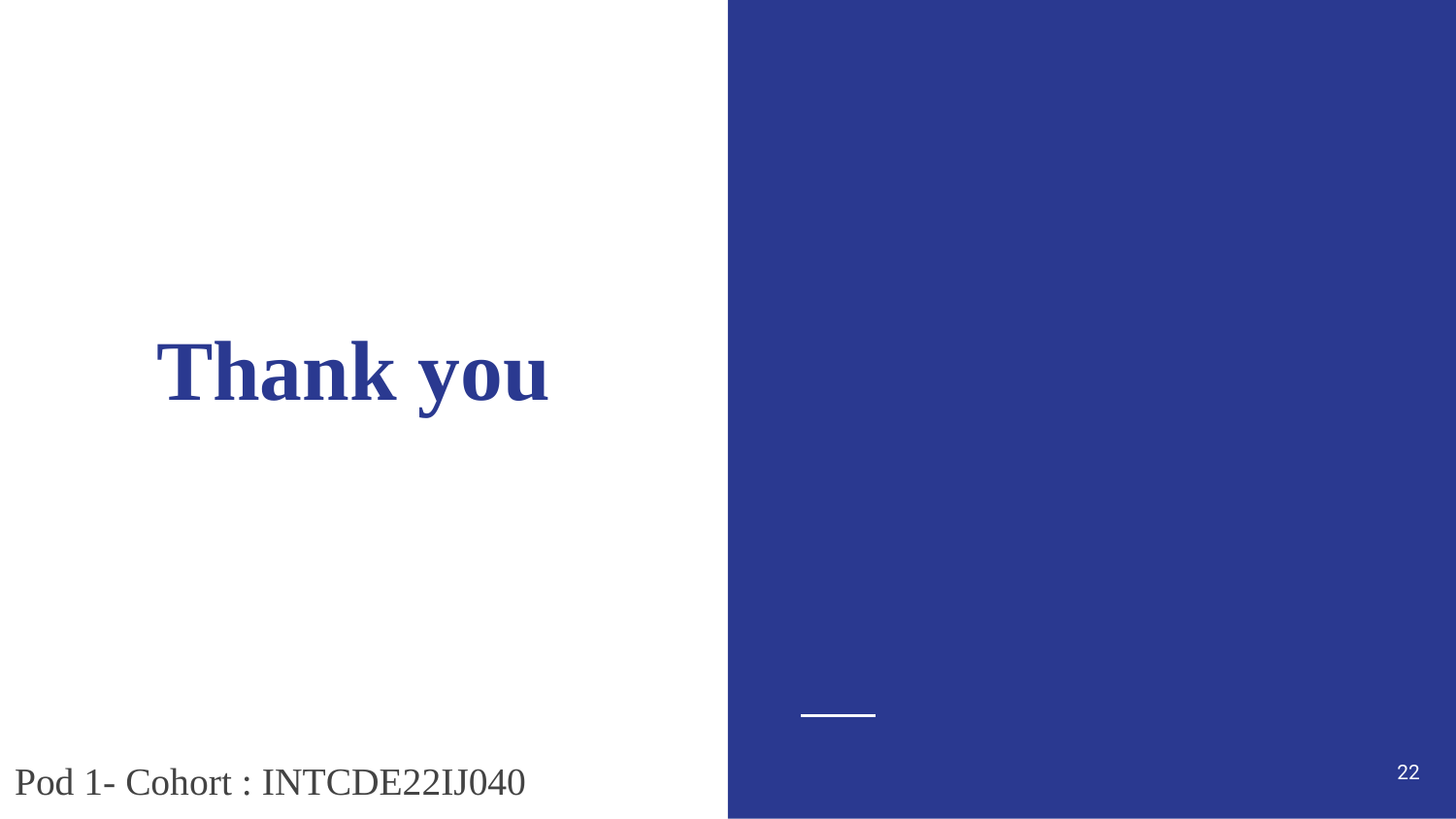

# Thank you

22
Pod 1- Cohort : INTCDE22IJ040